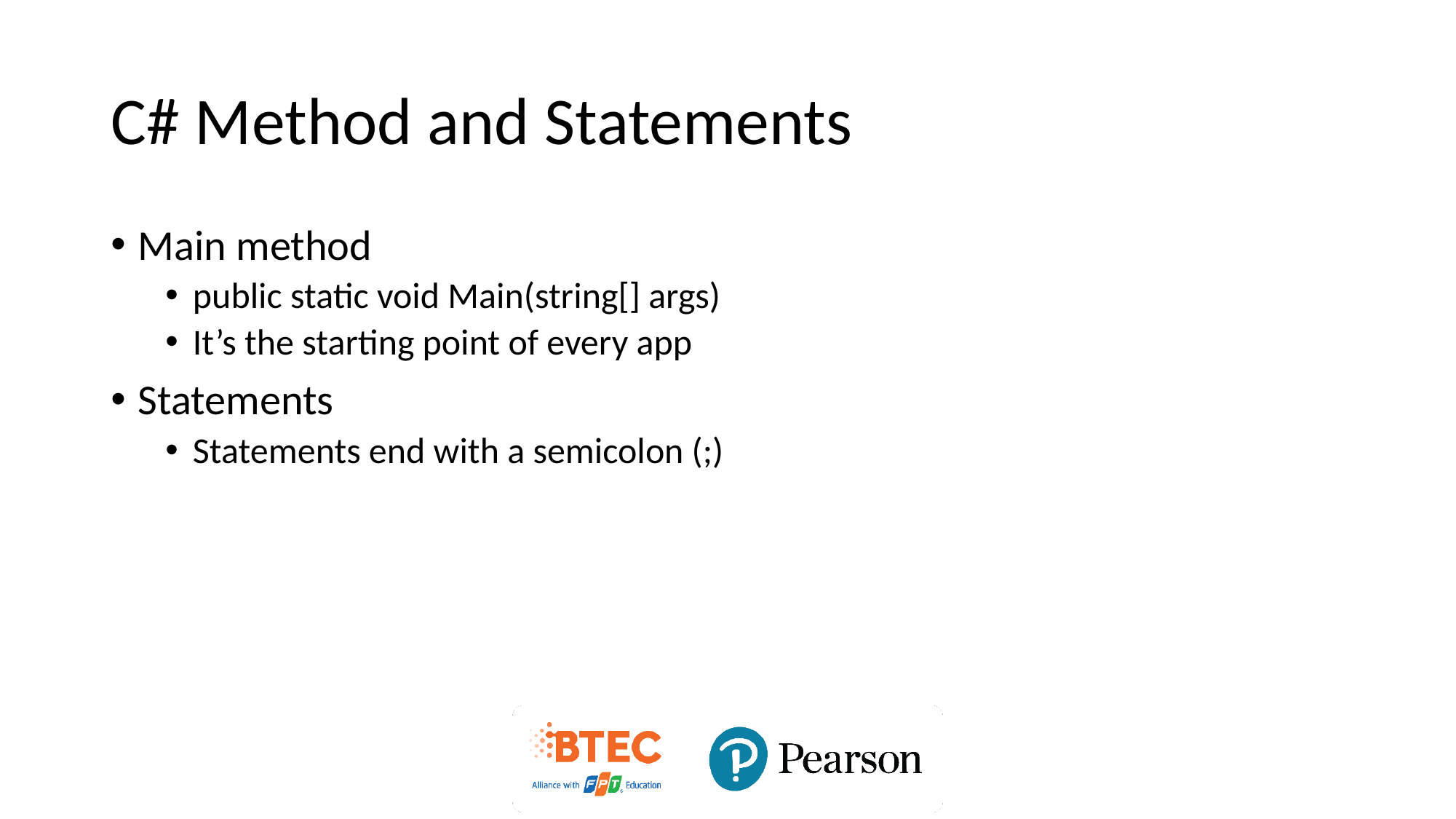

# C# Method and Statements
Main method
public static void Main(string[] args)
It’s the starting point of every app
Statements
Statements end with a semicolon (;)